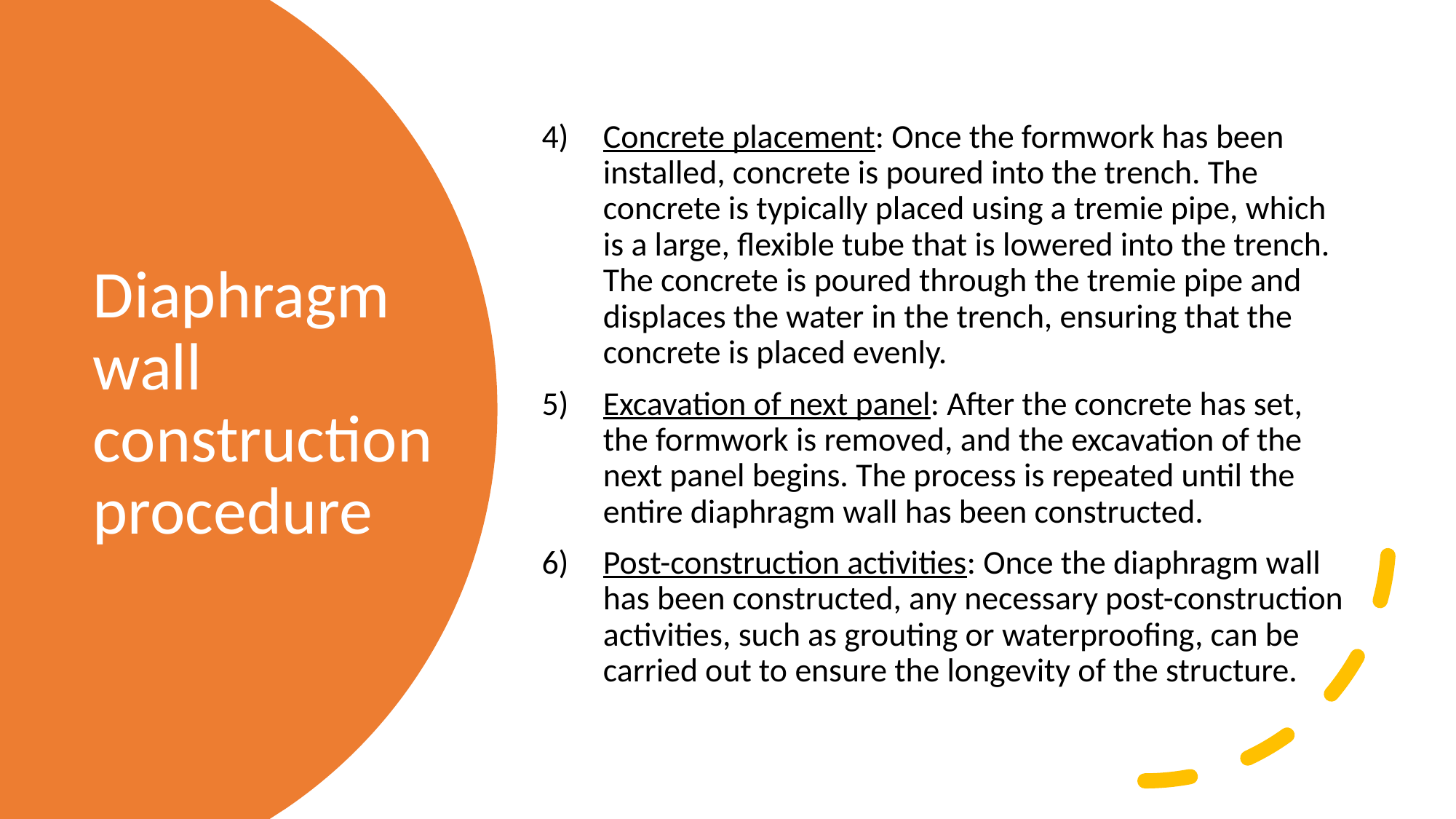

Concrete placement: Once the formwork has been installed, concrete is poured into the trench. The concrete is typically placed using a tremie pipe, which is a large, flexible tube that is lowered into the trench. The concrete is poured through the tremie pipe and displaces the water in the trench, ensuring that the concrete is placed evenly.
Excavation of next panel: After the concrete has set, the formwork is removed, and the excavation of the next panel begins. The process is repeated until the entire diaphragm wall has been constructed.
Post-construction activities: Once the diaphragm wall has been constructed, any necessary post-construction activities, such as grouting or waterproofing, can be carried out to ensure the longevity of the structure.
# Diaphragm wall construction procedure